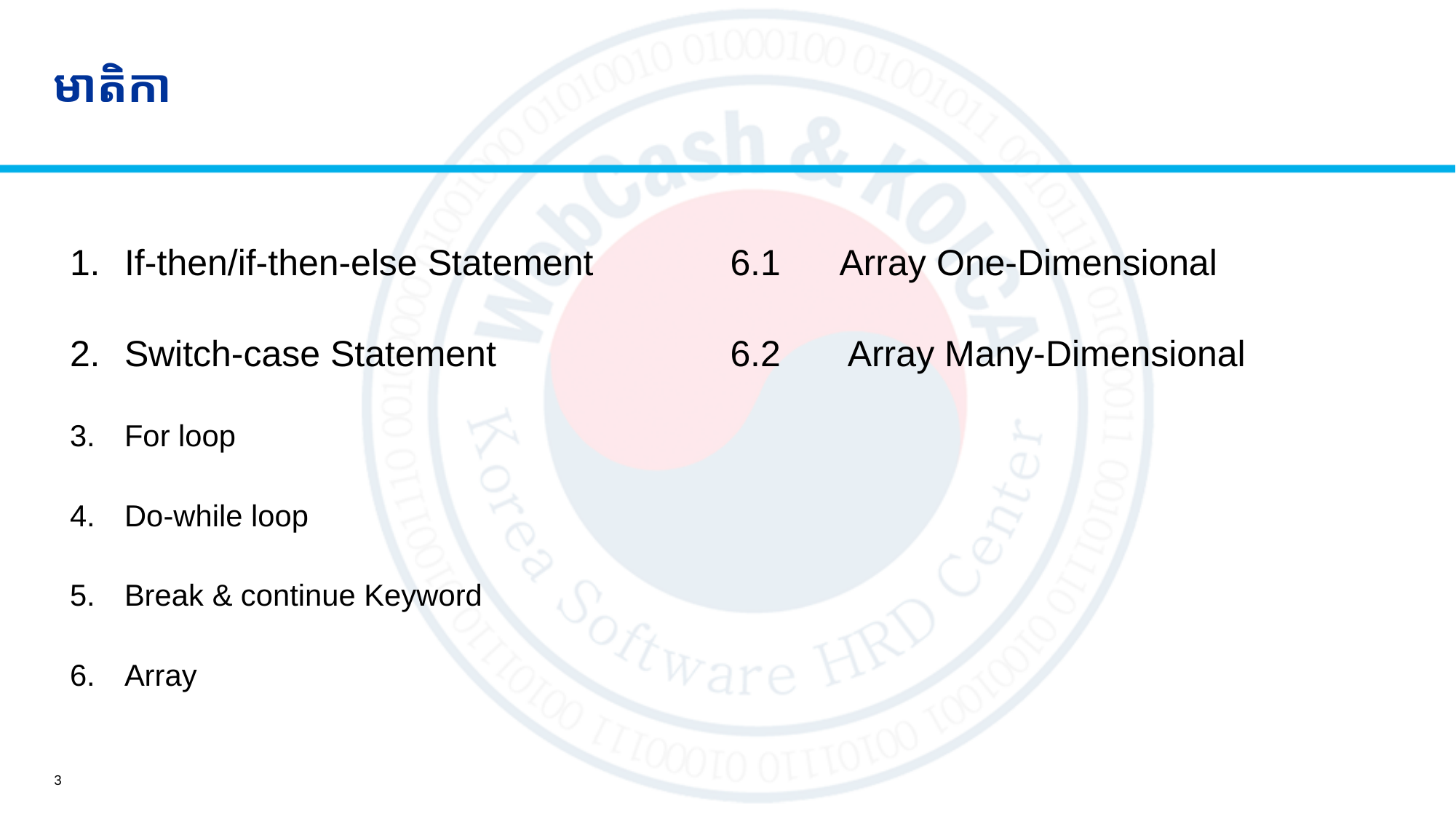

# មាតិកា
If-then/if-then-else Statement
Switch-case Statement
For loop
Do-while loop
Break & continue Keyword
Array

6.1 	Array One-Dimensional
6.2	 Array Many-Dimensional

3